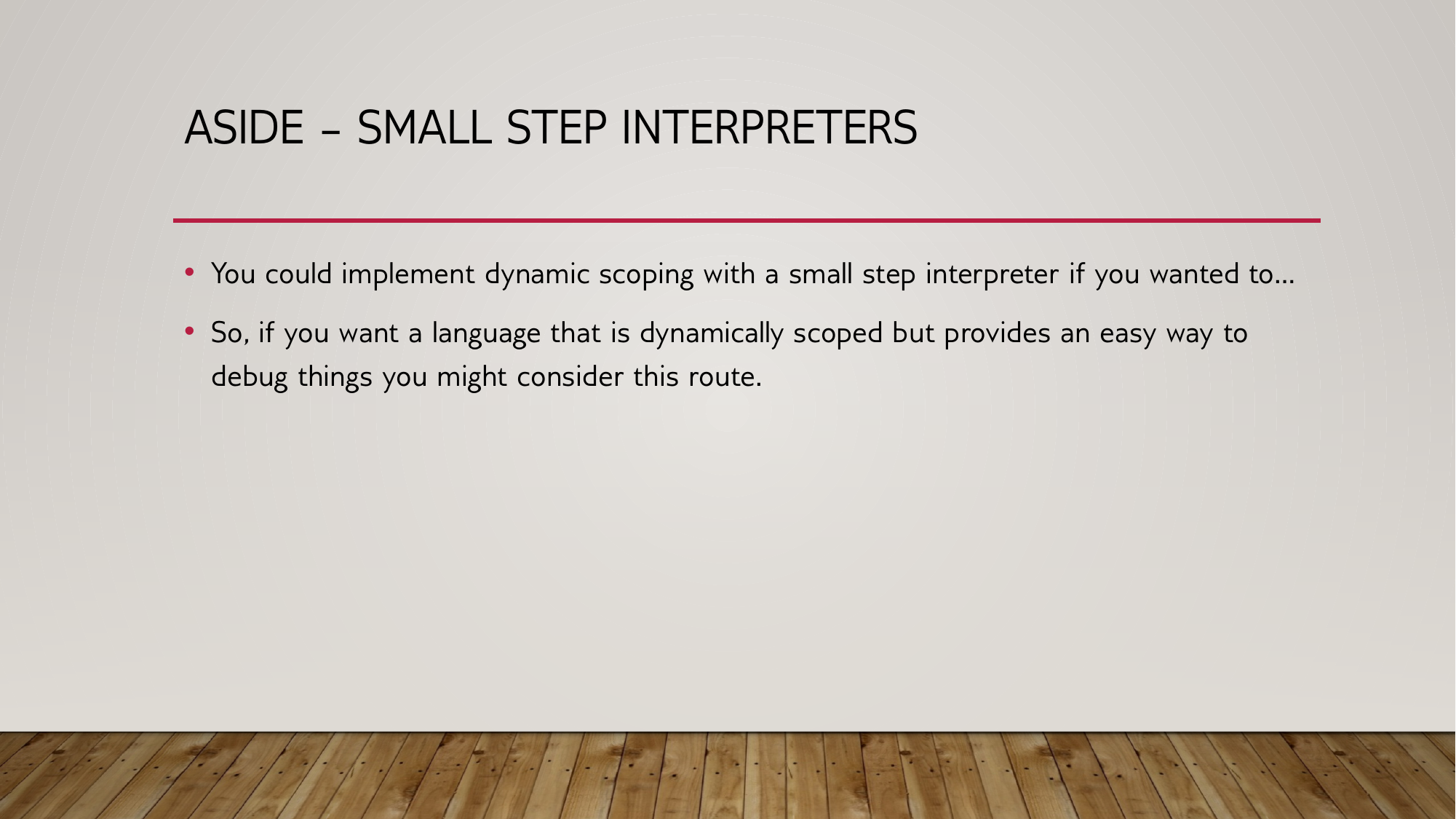

# Aside – Small step interpreters
You could implement dynamic scoping with a small step interpreter if you wanted to…
So, if you want a language that is dynamically scoped but provides an easy way to debug things you might consider this route.